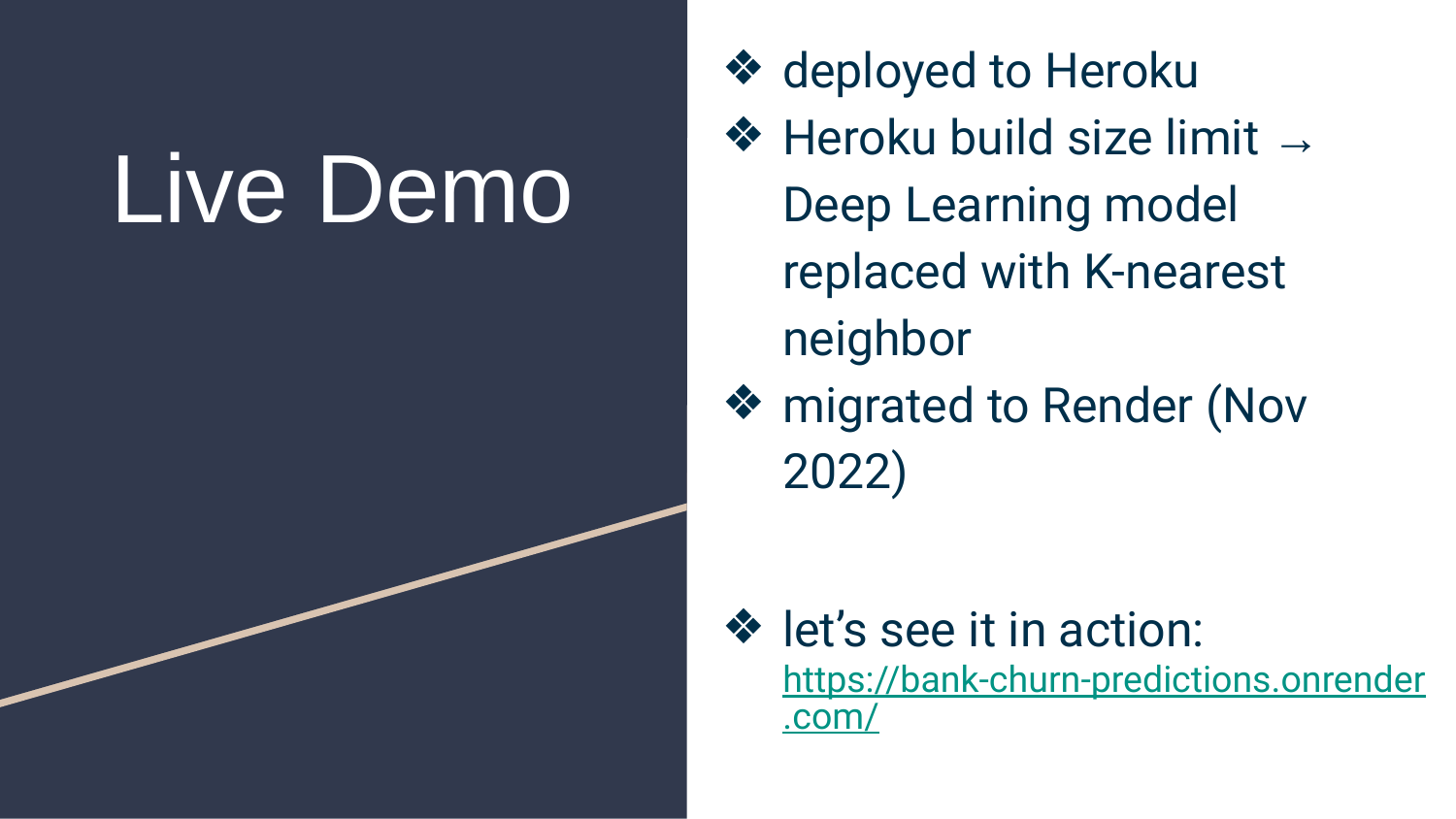

deployed to Heroku
Heroku build size limit → Deep Learning model replaced with K-nearest neighbor
migrated to Render (Nov 2022)

let’s see it in action: https://bank-churn-predictions.onrender.com/

# Live Demo